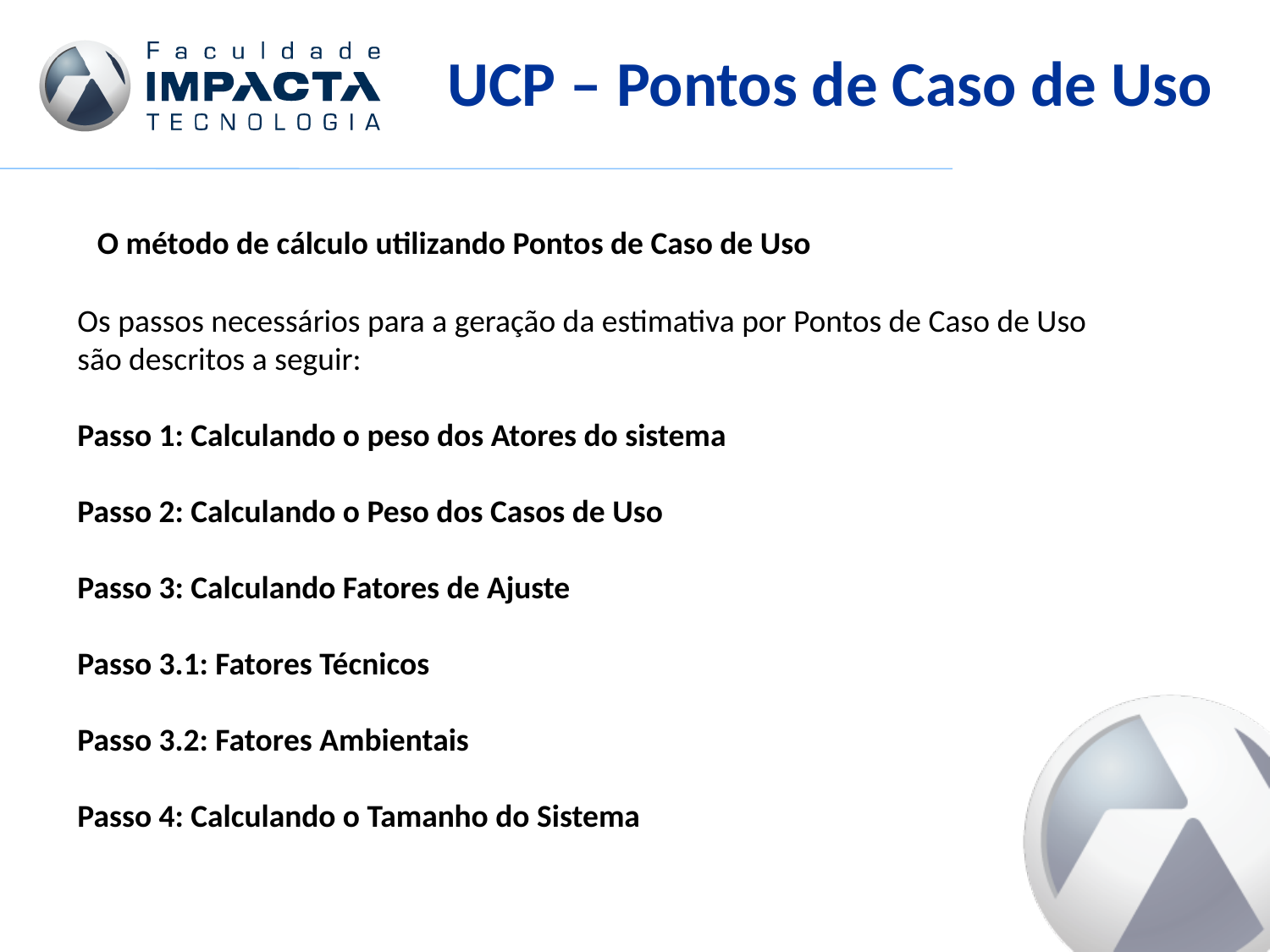

UCP – Pontos de Caso de Uso
O método de cálculo utilizando Pontos de Caso de Uso

Os passos necessários para a geração da estimativa por Pontos de Caso de Uso
são descritos a seguir:

Passo 1: Calculando o peso dos Atores do sistema

Passo 2: Calculando o Peso dos Casos de Uso

Passo 3: Calculando Fatores de Ajuste

Passo 3.1: Fatores Técnicos

Passo 3.2: Fatores Ambientais

Passo 4: Calculando o Tamanho do Sistema